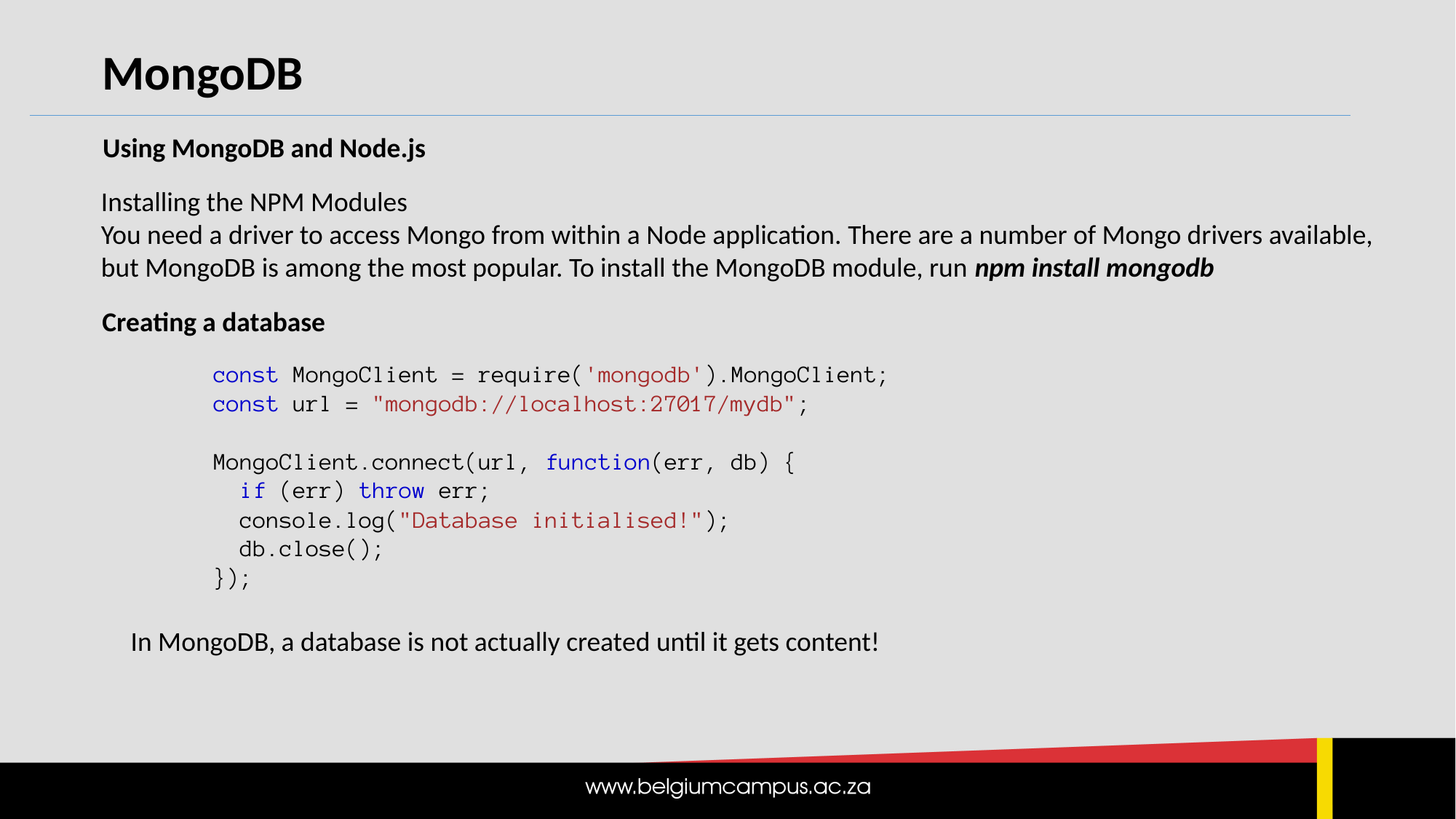

MongoDB
Using MongoDB and Node.js
Installing the NPM Modules
You need a driver to access Mongo from within a Node application. There are a number of Mongo drivers available, but MongoDB is among the most popular. To install the MongoDB module, run npm install mongodb
Creating a database
const MongoClient = require('mongodb').MongoClient;
const url = "mongodb://localhost:27017/mydb";
MongoClient.connect(url, function(err, db) {
  if (err) throw err;
  console.log("Database initialised!");
  db.close();
});
 In MongoDB, a database is not actually created until it gets content!